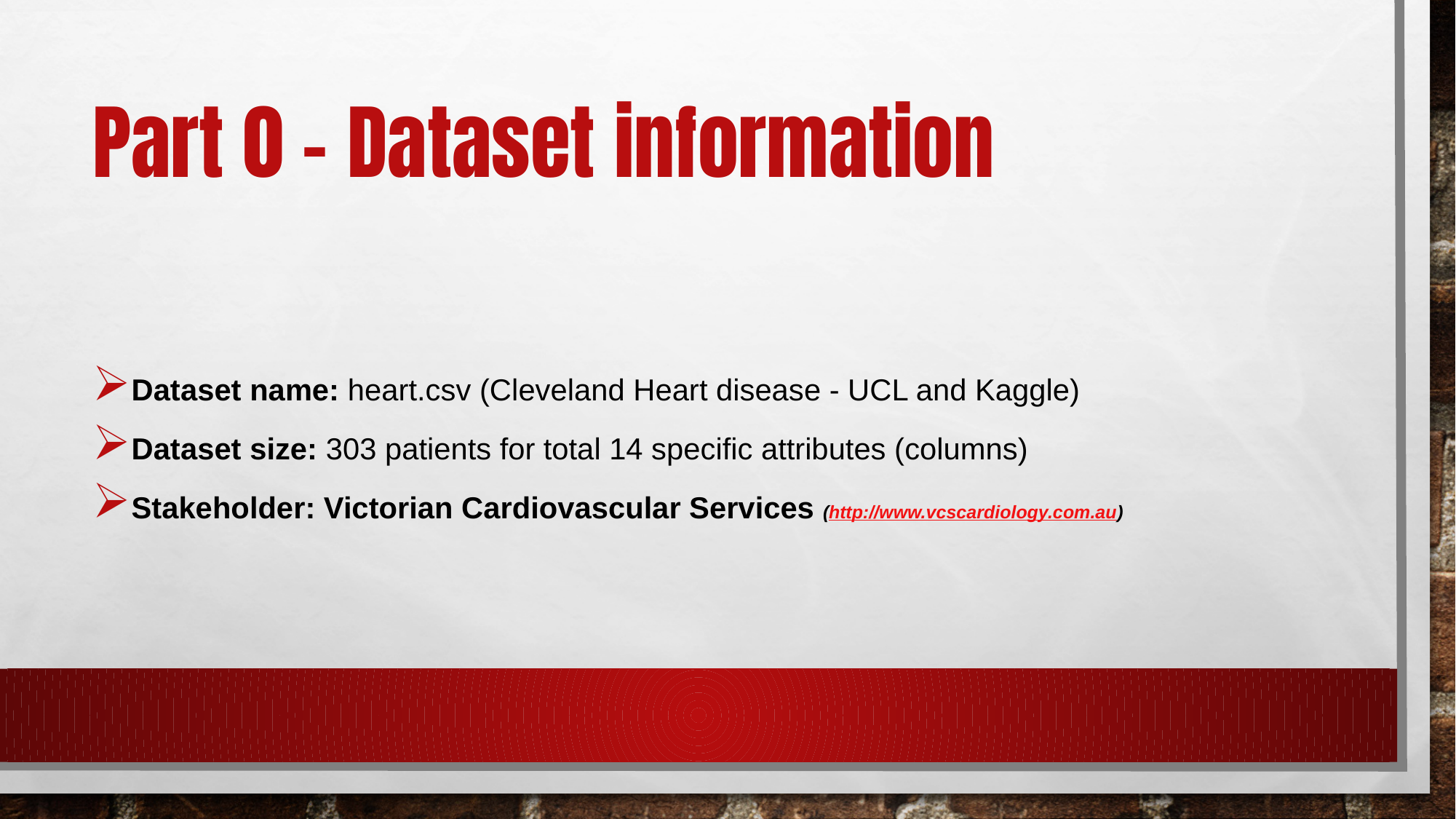

# Part 0 – Dataset information
Dataset name: heart.csv (Cleveland Heart disease - UCL and Kaggle)
Dataset size: 303 patients for total 14 specific attributes (columns)
Stakeholder: Victorian Cardiovascular Services (http://www.vcscardiology.com.au)